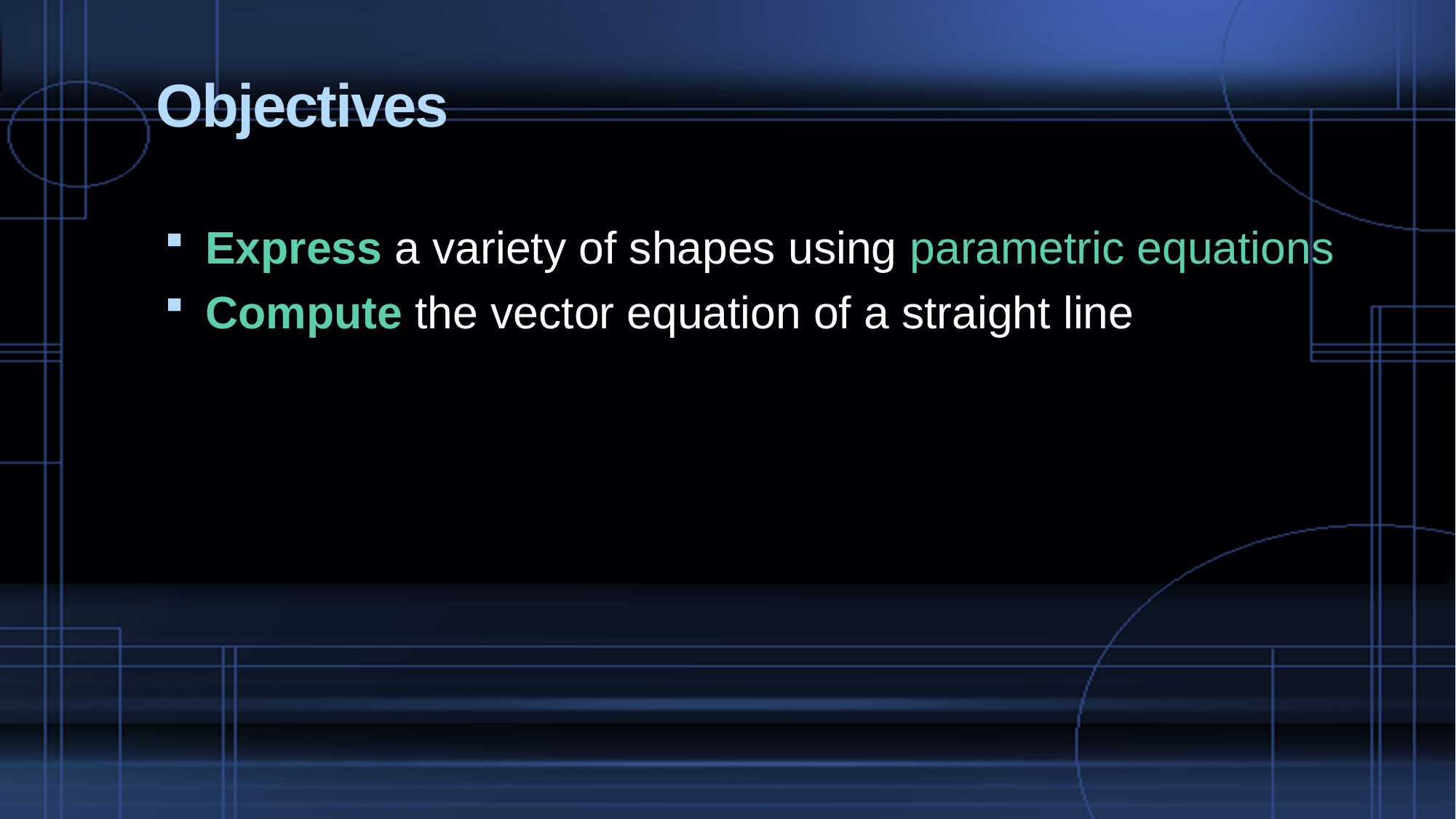

# Objectives
Express a variety of shapes using parametric equations
Compute the vector equation of a straight line